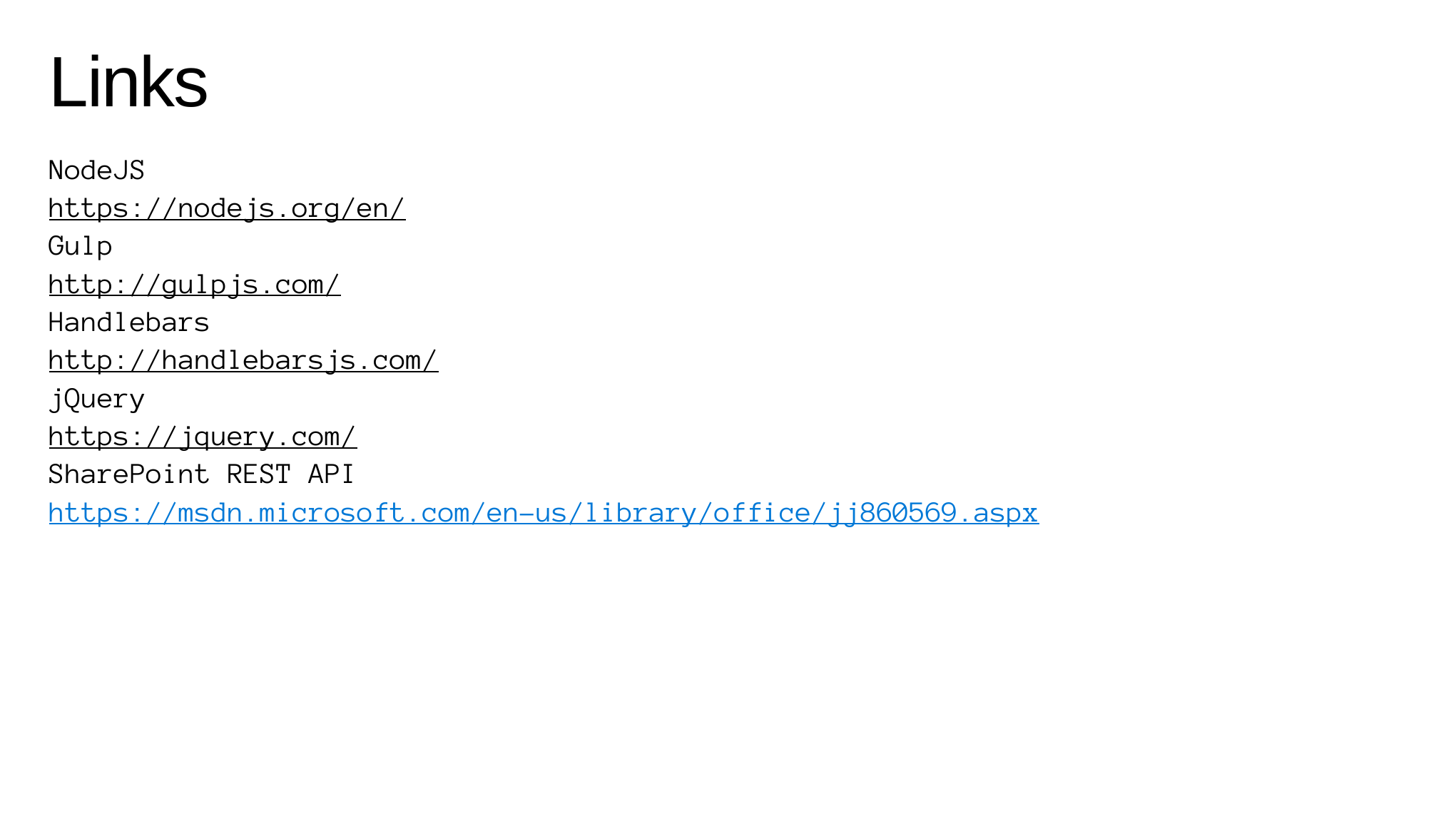

# Links
NodeJS
https://nodejs.org/en/
Gulp
http://gulpjs.com/
Handlebars
http://handlebarsjs.com/
jQuery
https://jquery.com/
SharePoint REST API
https://msdn.microsoft.com/en-us/library/office/jj860569.aspx